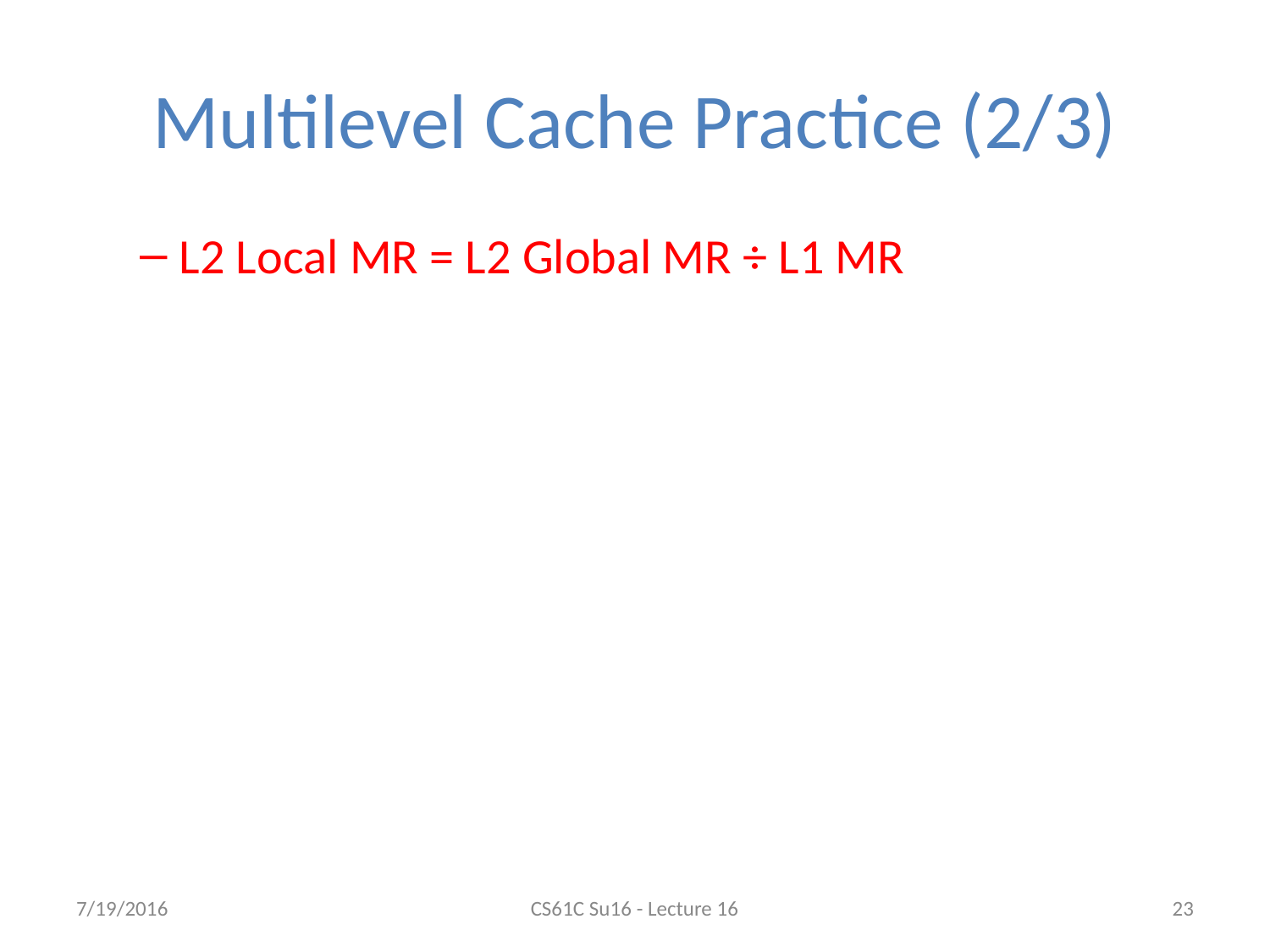

# Multilevel Cache Practice (2/3)
L2 Local MR = L2 Global MR ÷ L1 MR

7/19/2016
CS61C Su16 - Lecture 16
23